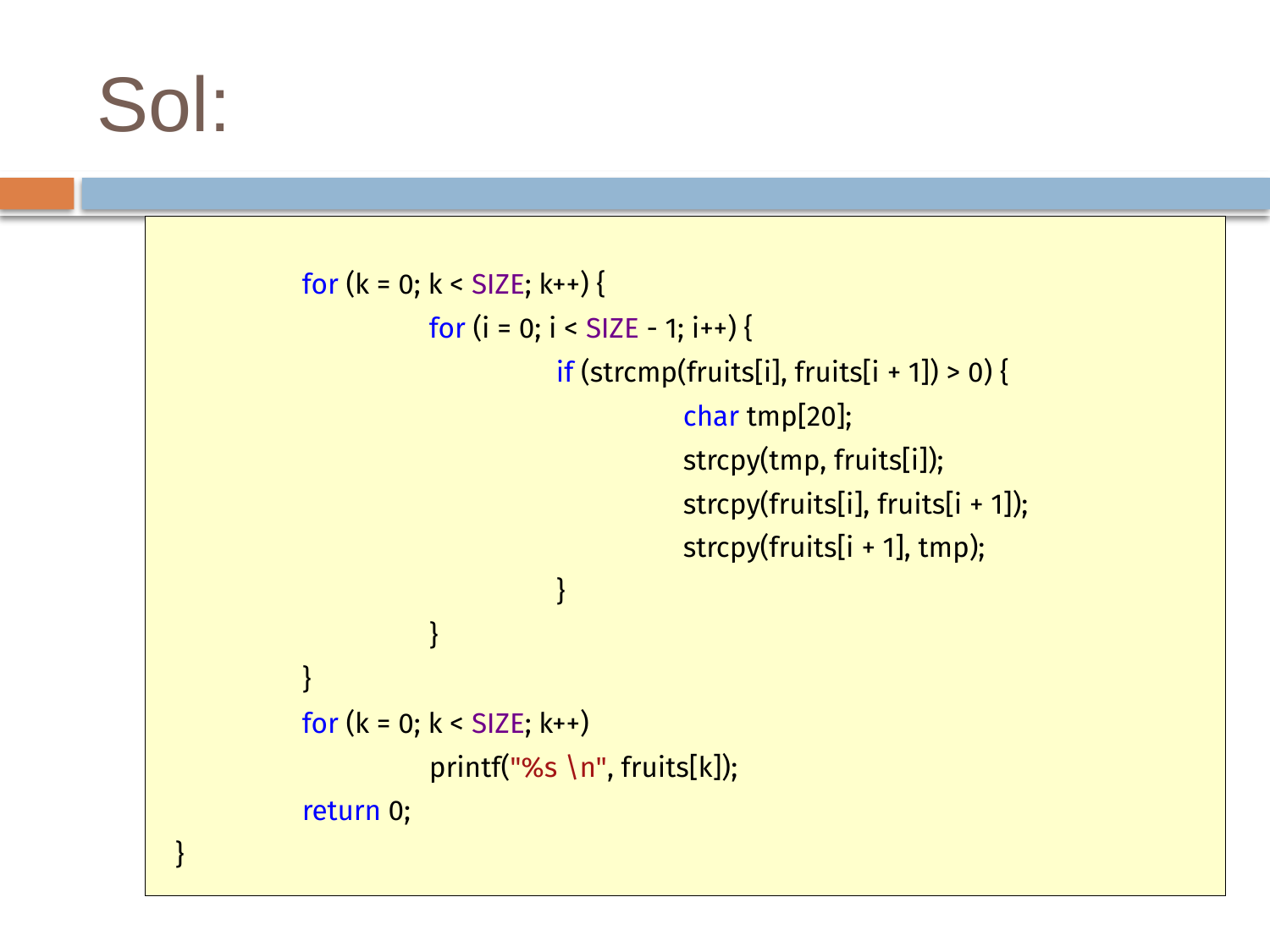

# Sol:

	for (k = 0; k < SIZE; k++) {
		for (i = 0; i < SIZE - 1; i++) {
			if (strcmp(fruits[i], fruits[i + 1]) > 0) {
				char tmp[20];
				strcpy(tmp, fruits[i]);
				strcpy(fruits[i], fruits[i + 1]);
				strcpy(fruits[i + 1], tmp);
			}
		}
	}
	for (k = 0; k < SIZE; k++)
		printf("%s \n", fruits[k]);
	return 0;
}